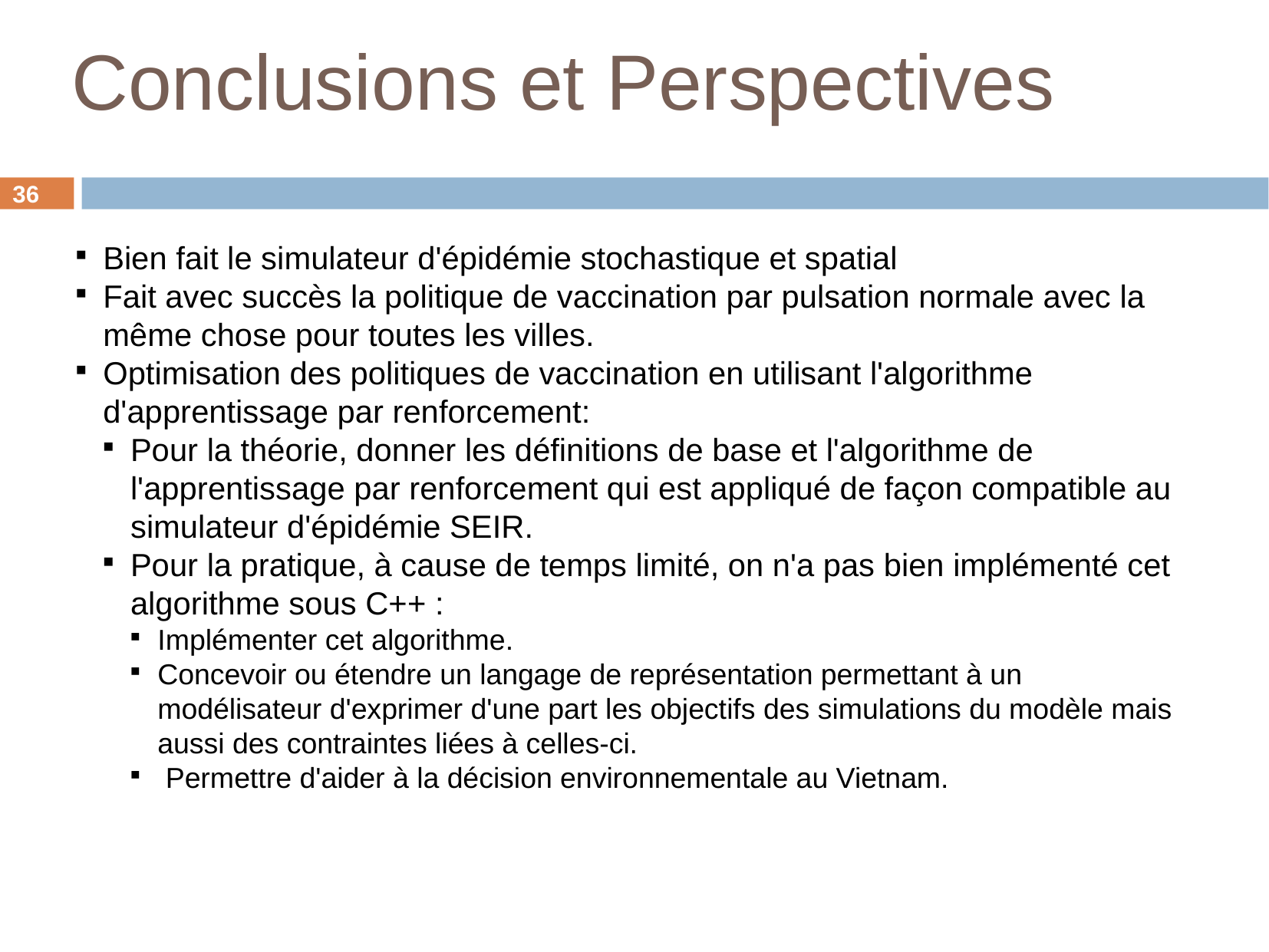

Conclusions et Perspectives
36
Bien fait le simulateur d'épidémie stochastique et spatial
Fait avec succès la politique de vaccination par pulsation normale avec la même chose pour toutes les villes.
Optimisation des politiques de vaccination en utilisant l'algorithme d'apprentissage par renforcement:
Pour la théorie, donner les définitions de base et l'algorithme de l'apprentissage par renforcement qui est appliqué de façon compatible au simulateur d'épidémie SEIR.
Pour la pratique, à cause de temps limité, on n'a pas bien implémenté cet algorithme sous C++ :
Implémenter cet algorithme.
Concevoir ou étendre un langage de représentation permettant à un modélisateur d'exprimer d'une part les objectifs des simulations du modèle mais aussi des contraintes liées à celles-ci.
 Permettre d'aider à la décision environnementale au Vietnam.